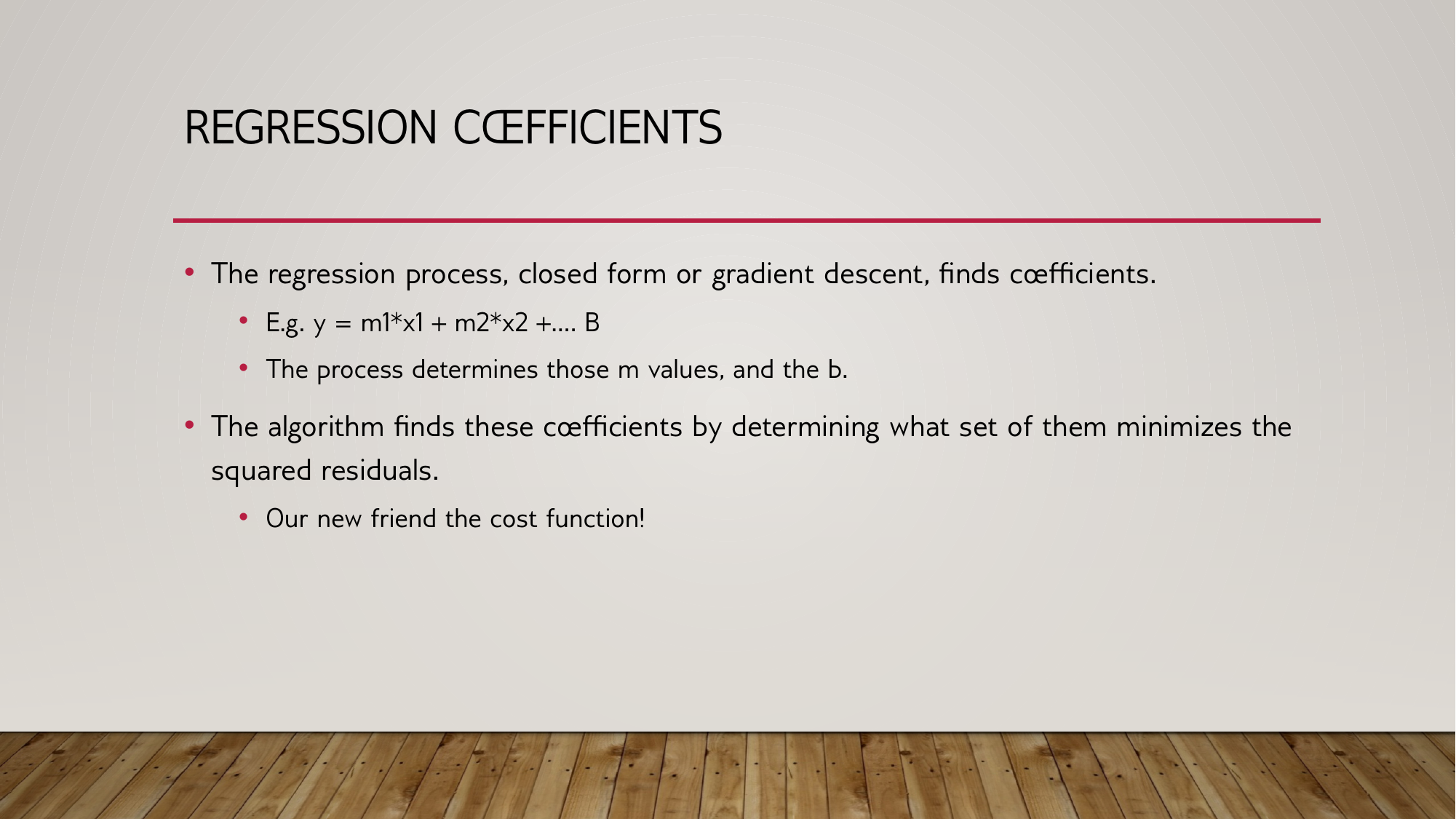

# Regression Coefficients
The regression process, closed form or gradient descent, finds coefficients.
E.g. y = m1*x1 + m2*x2 +…. B
The process determines those m values, and the b.
The algorithm finds these coefficients by determining what set of them minimizes the squared residuals.
Our new friend the cost function!